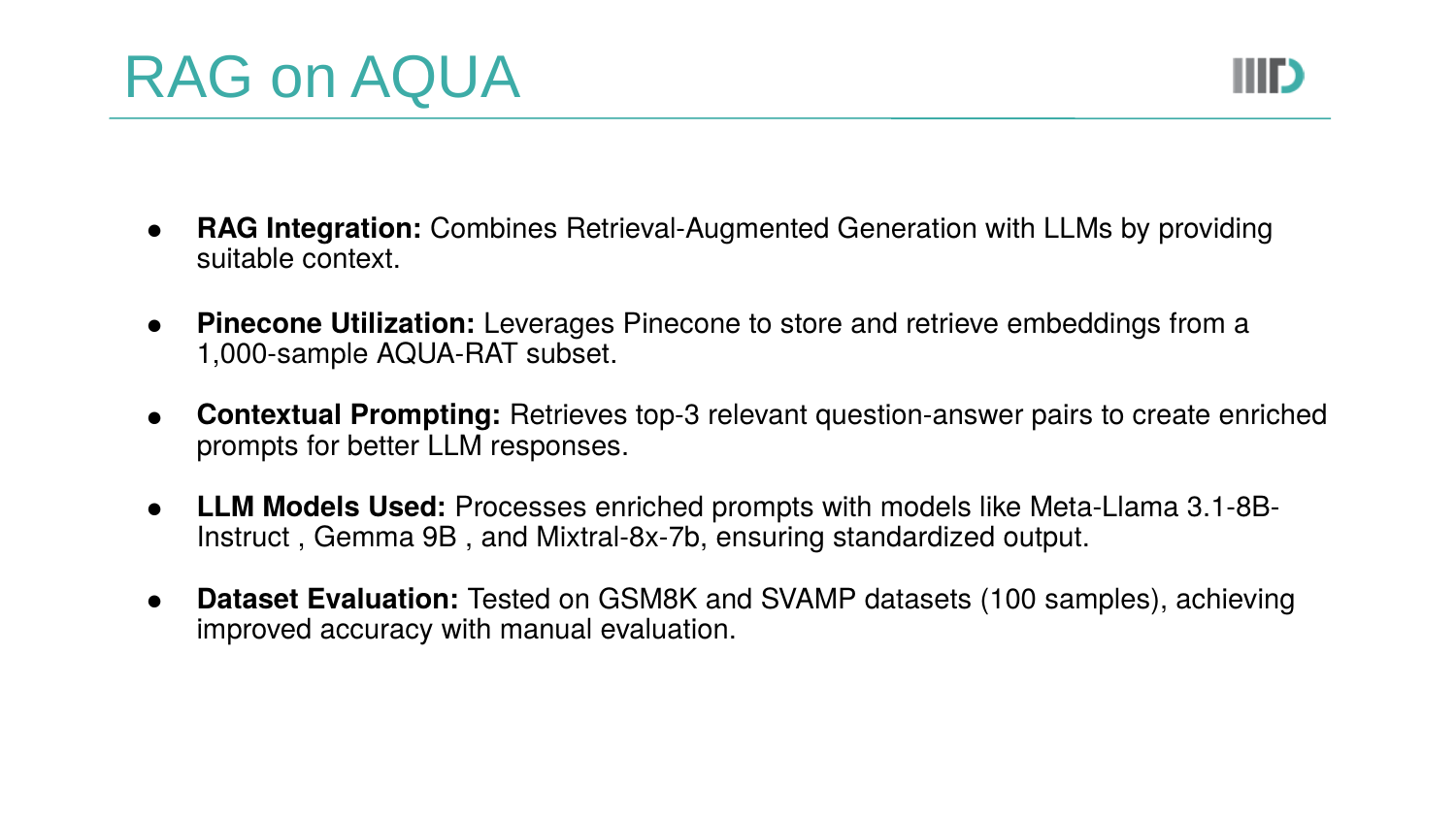

# RAG on AQUA
RAG Integration: Combines Retrieval-Augmented Generation with LLMs by providing suitable context.
Pinecone Utilization: Leverages Pinecone to store and retrieve embeddings from a 1,000-sample AQUA-RAT subset.
Contextual Prompting: Retrieves top-3 relevant question-answer pairs to create enriched prompts for better LLM responses.
LLM Models Used: Processes enriched prompts with models like Meta-Llama 3.1-8B-Instruct , Gemma 9B , and Mixtral-8x-7b, ensuring standardized output.
Dataset Evaluation: Tested on GSM8K and SVAMP datasets (100 samples), achieving improved accuracy with manual evaluation.